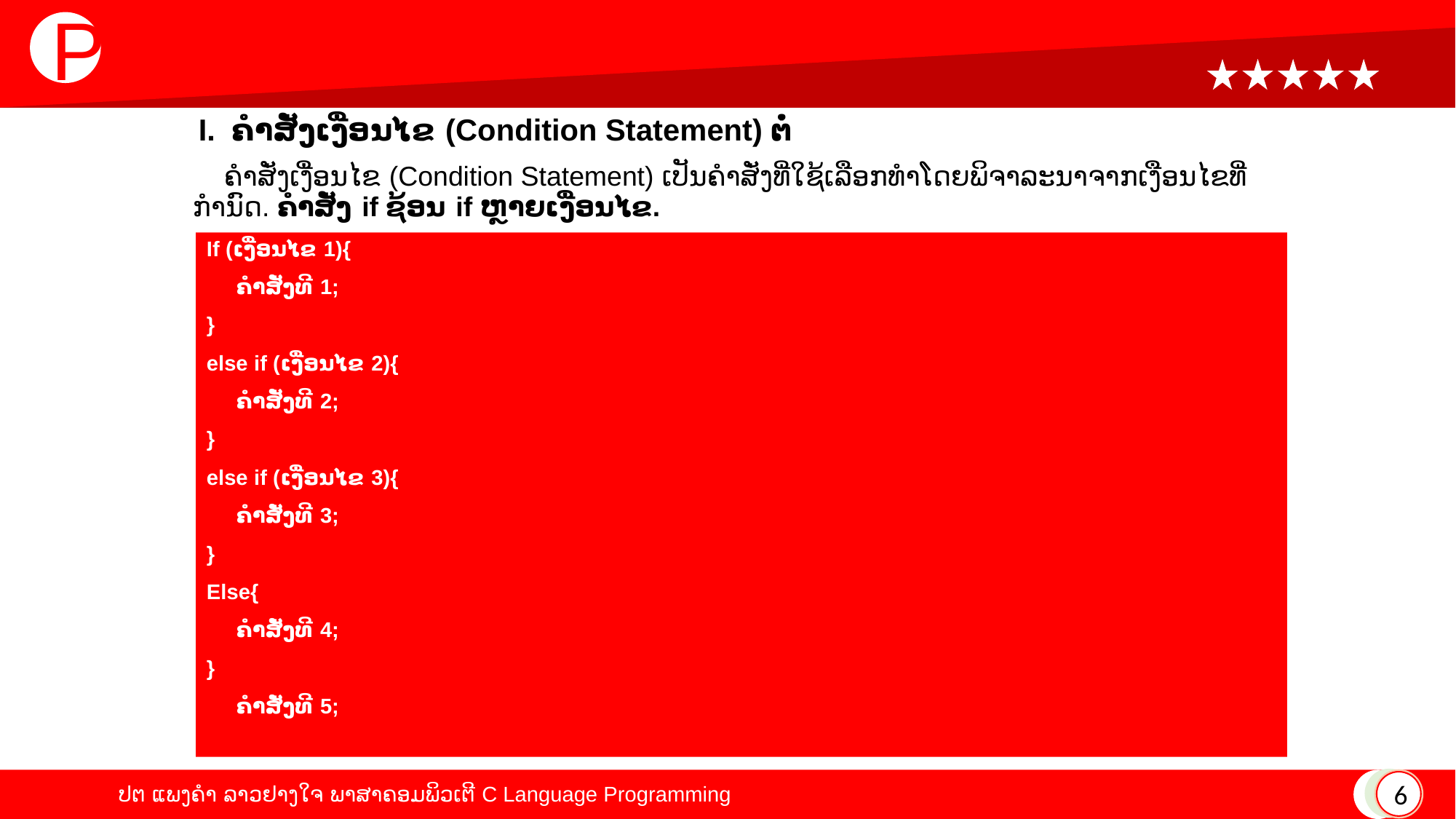

P

# I.  ຄໍາສັ່ງເງື່ອນໄຂ (Condition Statement) ຕໍ່
    ຄໍາສັ່ງເງື່ອນໄຂ (Condition Statement) ເປັນຄໍາສັ່ງທີ່ໃຊ້ເລືອກທໍາໂດຍພິຈາລະນາຈາກເງືອນໄຂທີ່ກໍານົດ. ຄໍາສັ່ງ if ຊ້ອນ if ຫຼາຍເງື່ອນໄຂ.
If (ເງື່ອນໄຂ 1){
    ຄໍາສັ່ງທີ 1;
}
else if (ເງື່ອນໄຂ 2){
    ຄໍາສັ່ງທີ 2;
}
else if (ເງື່ອນໄຂ 3){
    ຄໍາສັ່ງທີ 3;
}
Else{
    ຄໍາສັ່ງທີ 4;
}
    ຄໍາສັ່ງທີ 5;

6
ປຕ ແພງຄໍາ ລາວຢາງໃຈ ພາສາຄອມພິວເຕີ C Language Programming